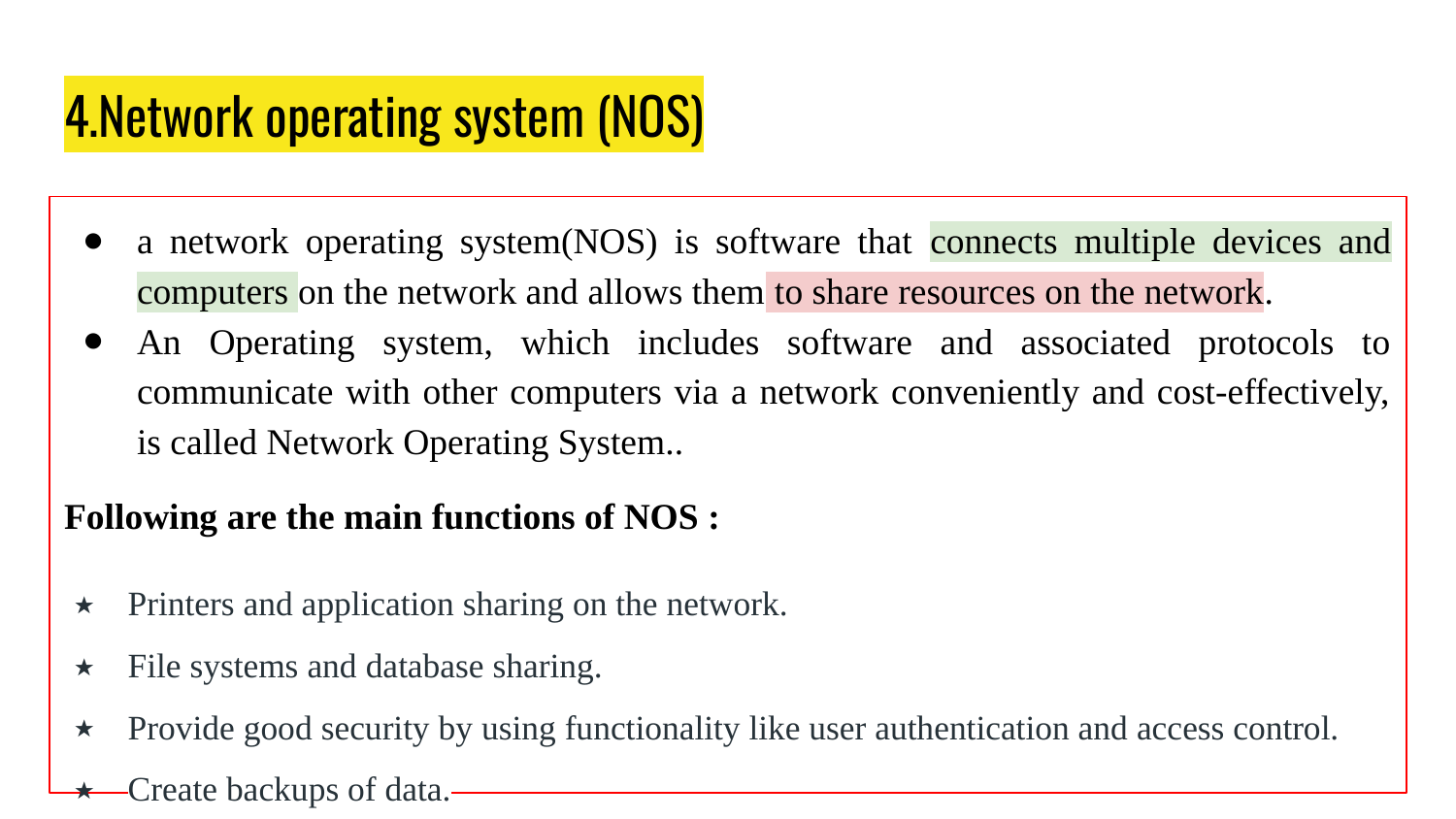

4.Network operating system (NOS)
a network operating system(NOS) is software that connects multiple devices and computers on the network and allows them to share resources on the network.
An Operating system, which includes software and associated protocols to communicate with other computers via a network conveniently and cost-effectively, is called Network Operating System..
Following are the main functions of NOS :
Printers and application sharing on the network.
File systems and database sharing.
Provide good security by using functionality like user authentication and access control.
Create backups of data.